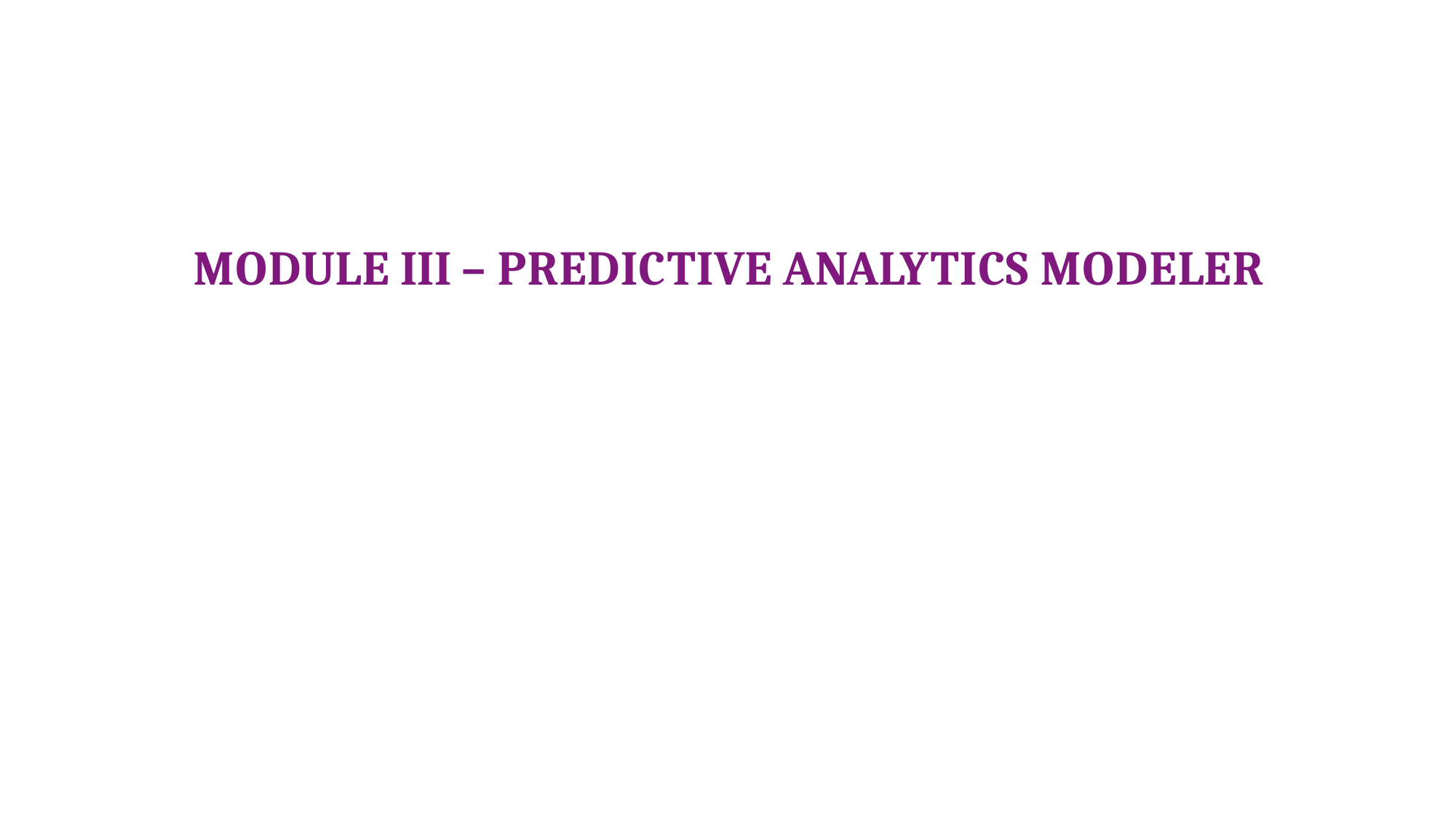

#
MODULE III – PREDICTIVE ANALYTICS MODELER